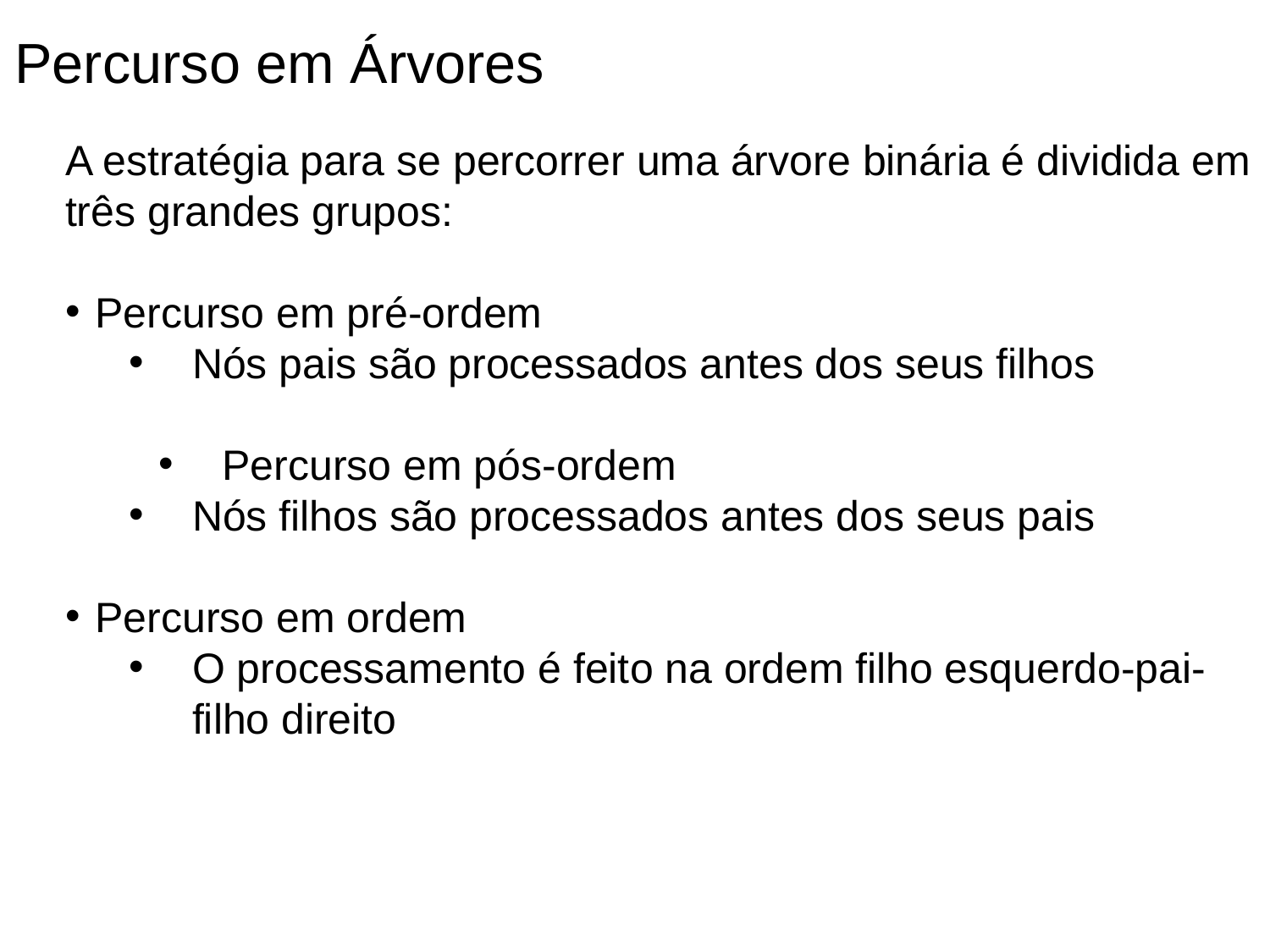

Percurso em Árvores
A estratégia para se percorrer uma árvore binária é dividida em três grandes grupos:

Percurso em pré-ordem
Nós pais são processados antes dos seus filhos

Percurso em pós-ordem
Nós filhos são processados antes dos seus pais

Percurso em ordem
O processamento é feito na ordem filho esquerdo-pai-filho direito